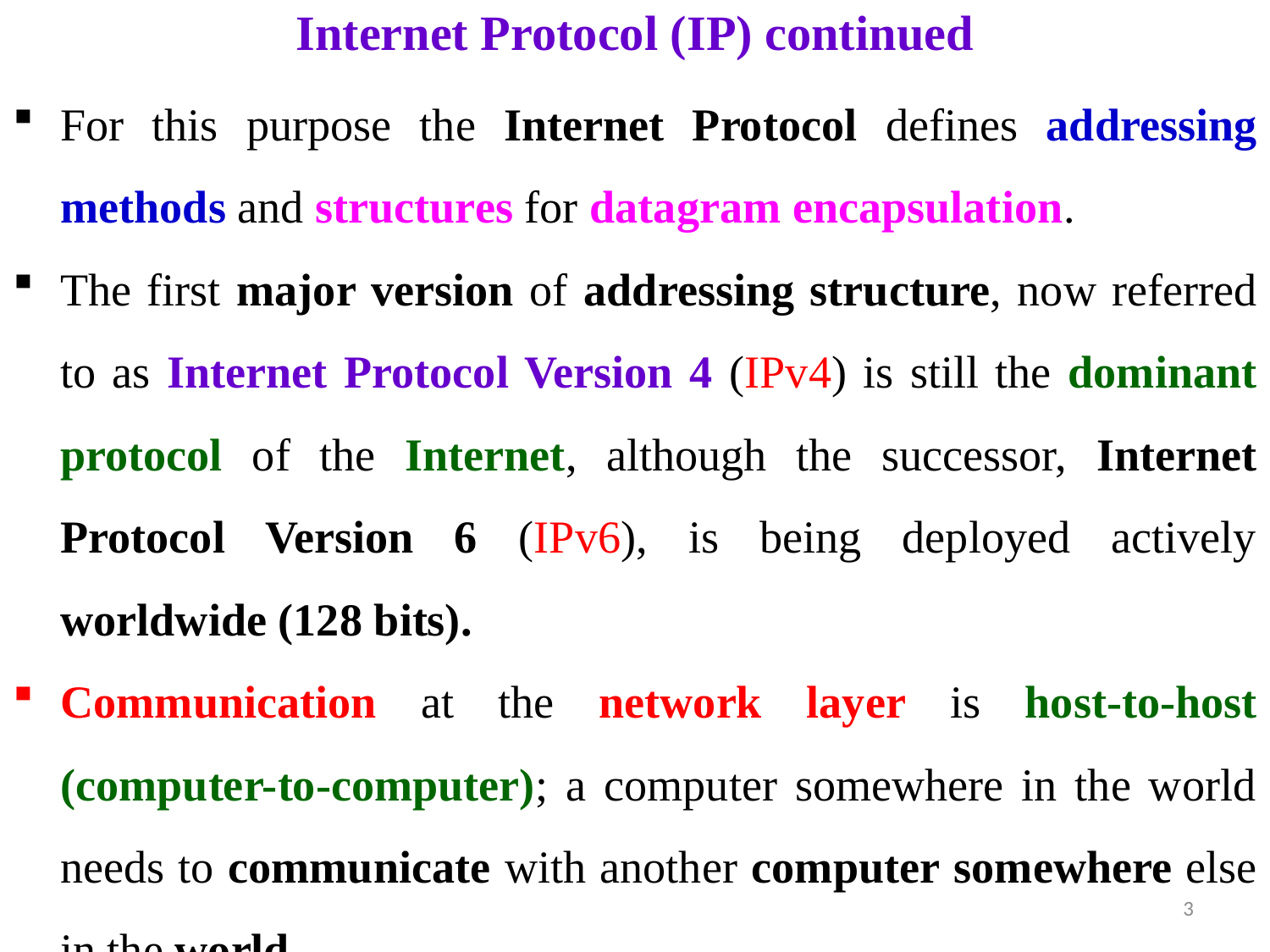

# Internet Protocol (IP) continued
For this purpose the Internet Protocol defines addressing methods and structures for datagram encapsulation.
The first major version of addressing structure, now referred to as Internet Protocol Version 4 (IPv4) is still the dominant protocol of the Internet, although the successor, Internet Protocol Version 6 (IPv6), is being deployed actively worldwide (128 bits).
Communication at the network layer is host-to-host (computer-to-computer); a computer somewhere in the world needs to communicate with another computer somewhere else in the world.

3